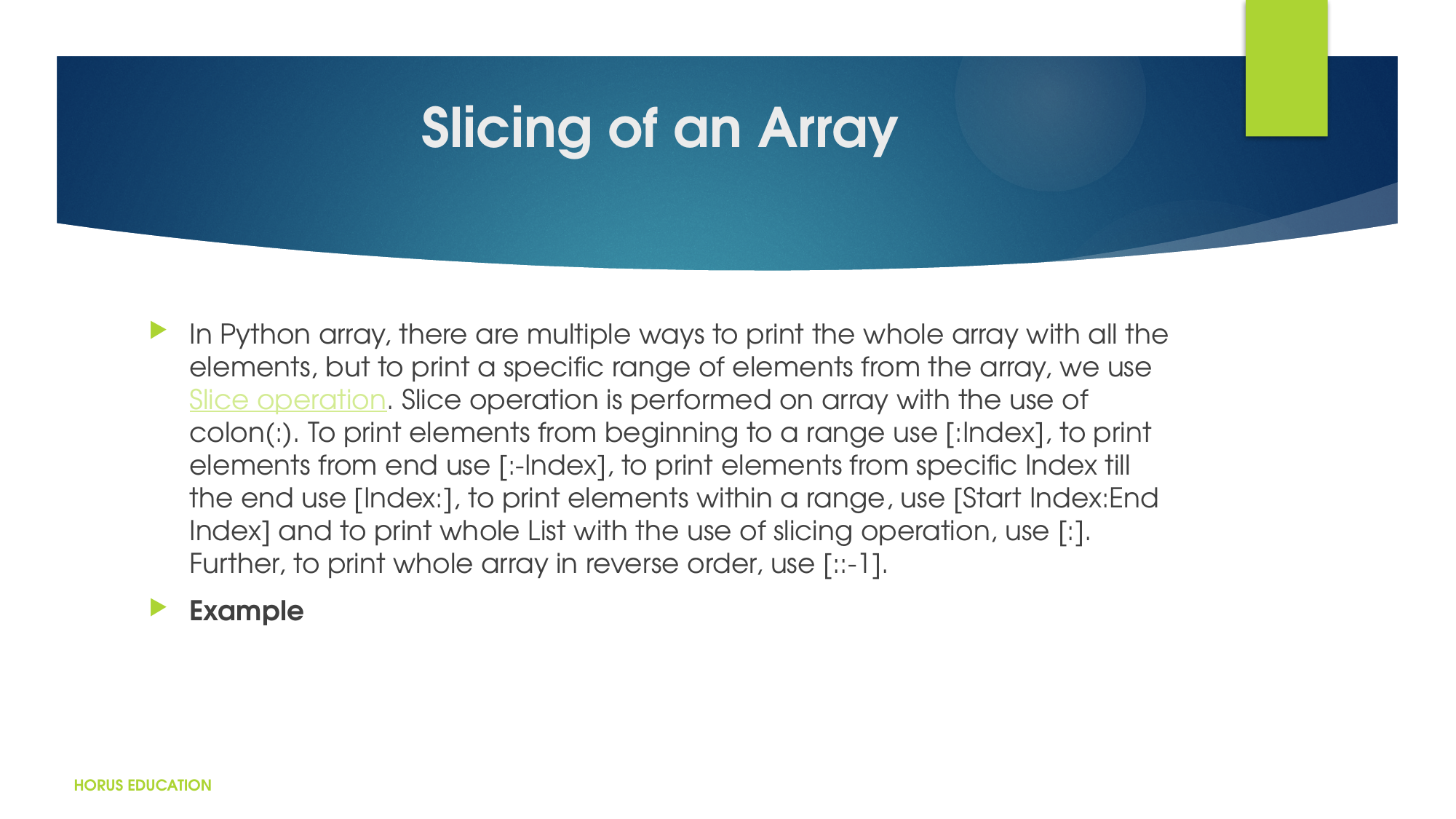

# Slicing of an Array
In Python array, there are multiple ways to print the whole array with all the elements, but to print a specific range of elements from the array, we use Slice operation. Slice operation is performed on array with the use of colon(:). To print elements from beginning to a range use [:Index], to print elements from end use [:-Index], to print elements from specific Index till the end use [Index:], to print elements within a range, use [Start Index:End Index] and to print whole List with the use of slicing operation, use [:]. Further, to print whole array in reverse order, use [::-1].
Example
HORUS EDUCATION